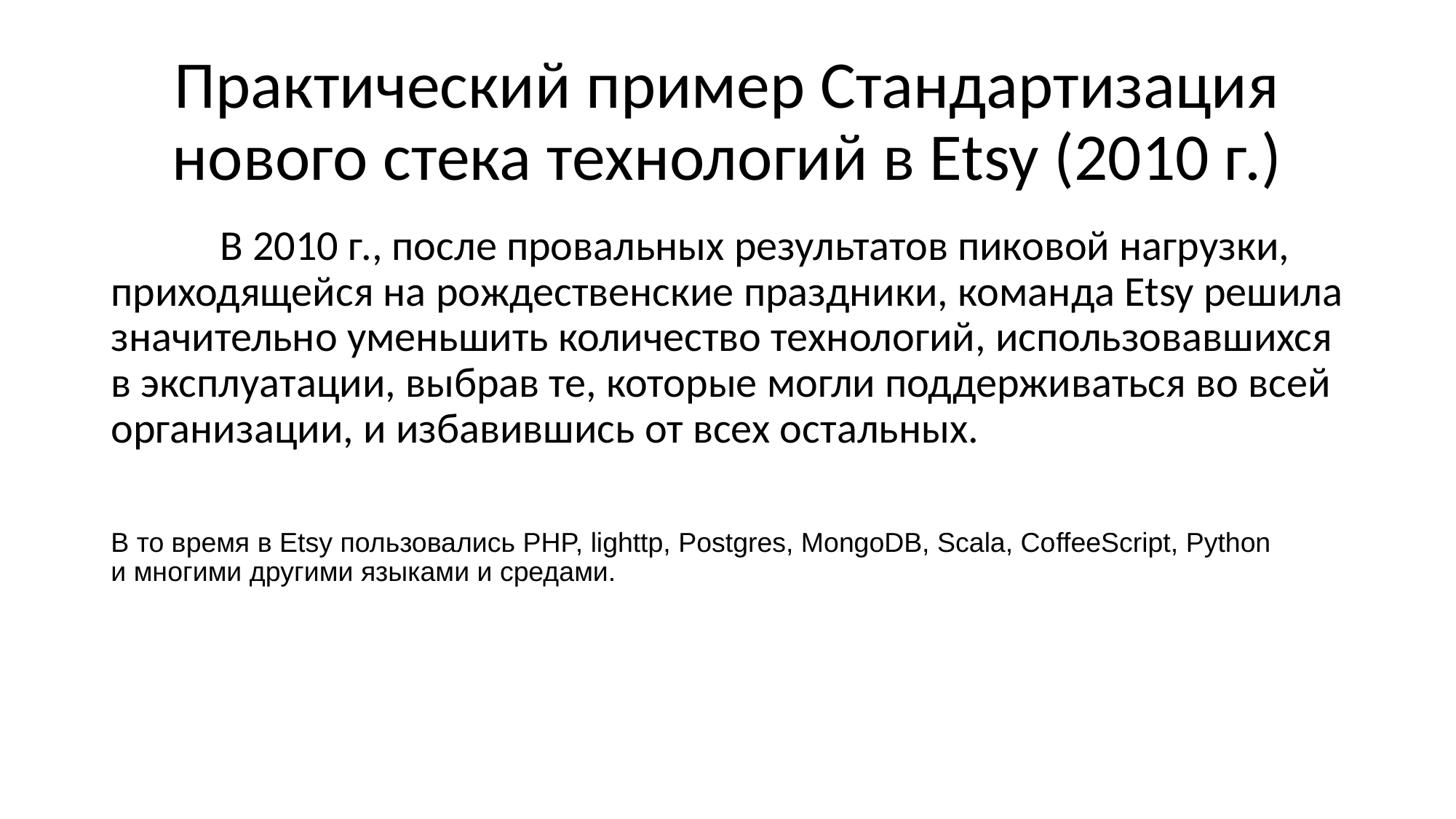

# Практический пример Стандартизация нового стека технологий в Etsy (2010 г.)
	В 2010 г., после провальных результатов пиковой нагрузки, приходящейся на рождественские праздники, команда Etsy решила значительно уменьшить количество технологий, использовавшихся в эксплуатации, выбрав те, которые могли поддерживаться во всей организации, и избавившись от всех остальных.

В то время в Etsy пользовались PHP, lighttp, Postgres, MongoDB, Scala, CoffeeScript, Python и многими другими языками и средами.